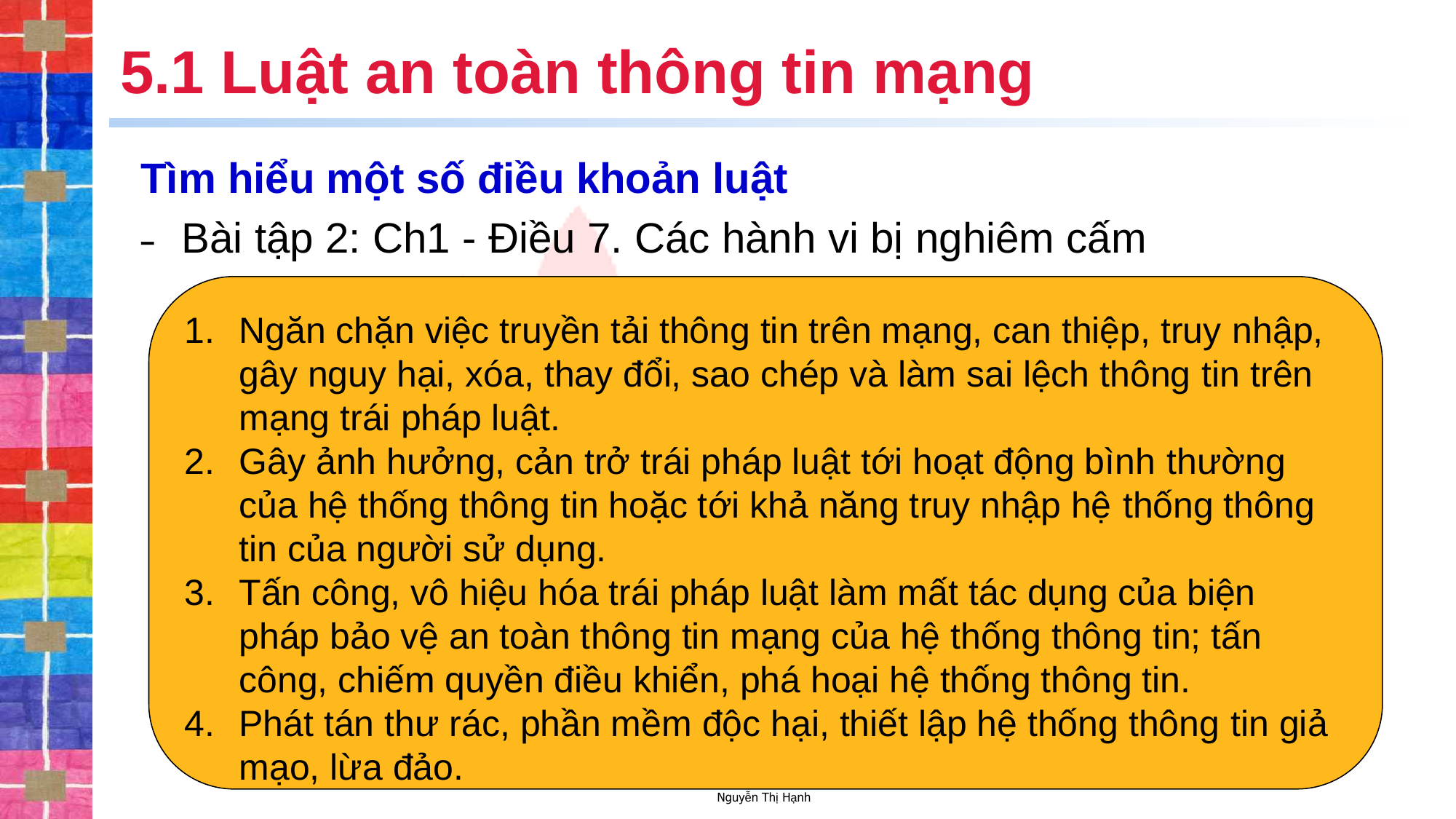

# 5.1 Luật an toàn thông tin mạng
Tìm hiểu một số điều khoản luật
Bài tập 2: Ch1 - Điều 7. Các hành vi bị nghiêm cấm
Ngăn chặn việc truyền tải thông tin trên mạng, can thiệp, truy nhập, gây nguy hại, xóa, thay đổi, sao chép và làm sai lệch thông tin trên mạng trái pháp luật.
Gây ảnh hưởng, cản trở trái pháp luật tới hoạt động bình thường của hệ thống thông tin hoặc tới khả năng truy nhập hệ thống thông tin của người sử dụng.
Tấn công, vô hiệu hóa trái pháp luật làm mất tác dụng của biện pháp bảo vệ an toàn thông tin mạng của hệ thống thông tin; tấn công, chiếm quyền điều khiển, phá hoại hệ thống thông tin.
Phát tán thư rác, phần mềm độc hại, thiết lập hệ thống thông tin giả mạo, lừa đảo.

Nguyễn Thị Hạnh